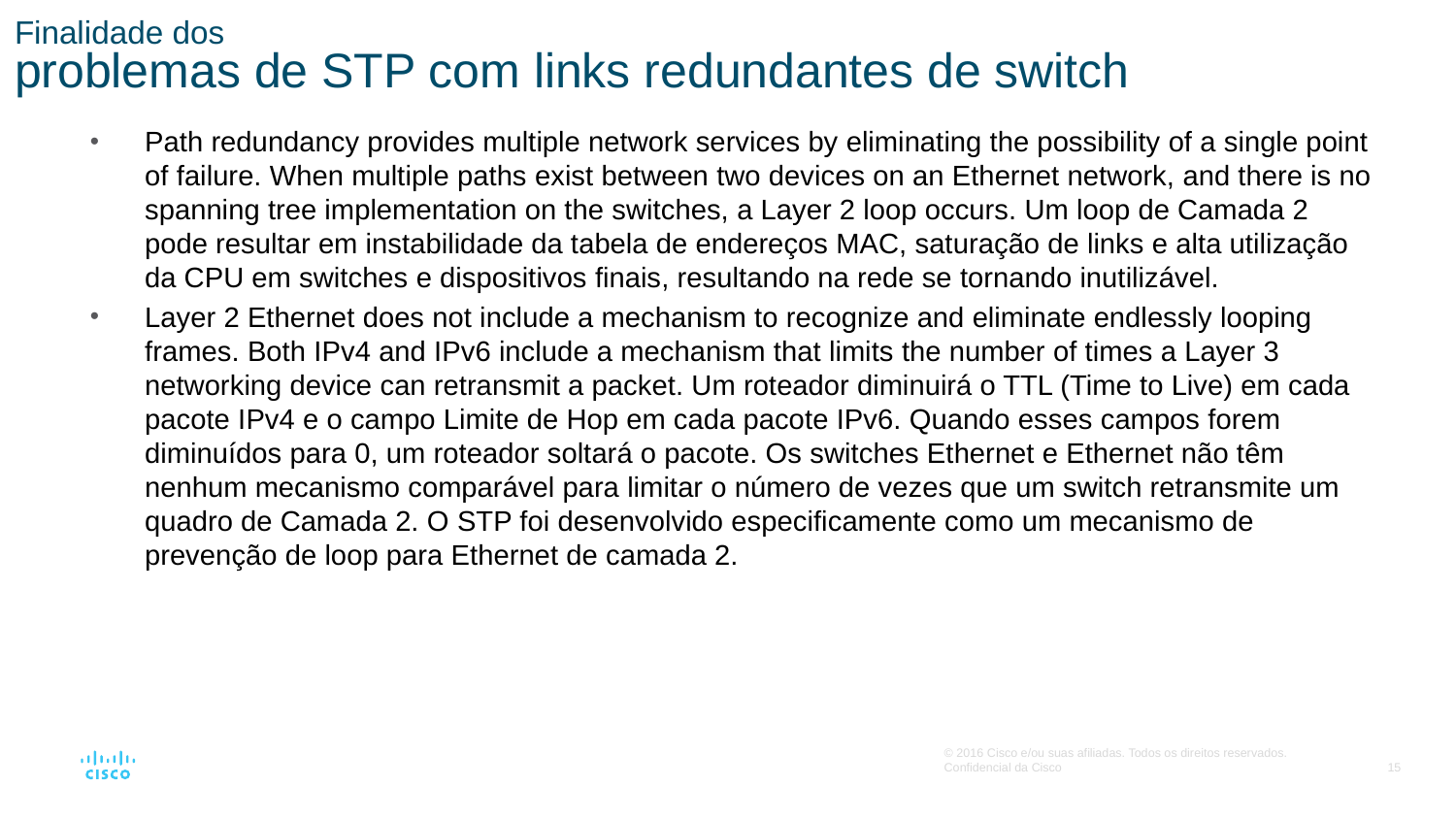

# Finalidade dos problemas de STP com links redundantes de switch
Path redundancy provides multiple network services by eliminating the possibility of a single point of failure. When multiple paths exist between two devices on an Ethernet network, and there is no spanning tree implementation on the switches, a Layer 2 loop occurs. Um loop de Camada 2 pode resultar em instabilidade da tabela de endereços MAC, saturação de links e alta utilização da CPU em switches e dispositivos finais, resultando na rede se tornando inutilizável.
Layer 2 Ethernet does not include a mechanism to recognize and eliminate endlessly looping frames. Both IPv4 and IPv6 include a mechanism that limits the number of times a Layer 3 networking device can retransmit a packet. Um roteador diminuirá o TTL (Time to Live) em cada pacote IPv4 e o campo Limite de Hop em cada pacote IPv6. Quando esses campos forem diminuídos para 0, um roteador soltará o pacote. Os switches Ethernet e Ethernet não têm nenhum mecanismo comparável para limitar o número de vezes que um switch retransmite um quadro de Camada 2. O STP foi desenvolvido especificamente como um mecanismo de prevenção de loop para Ethernet de camada 2.